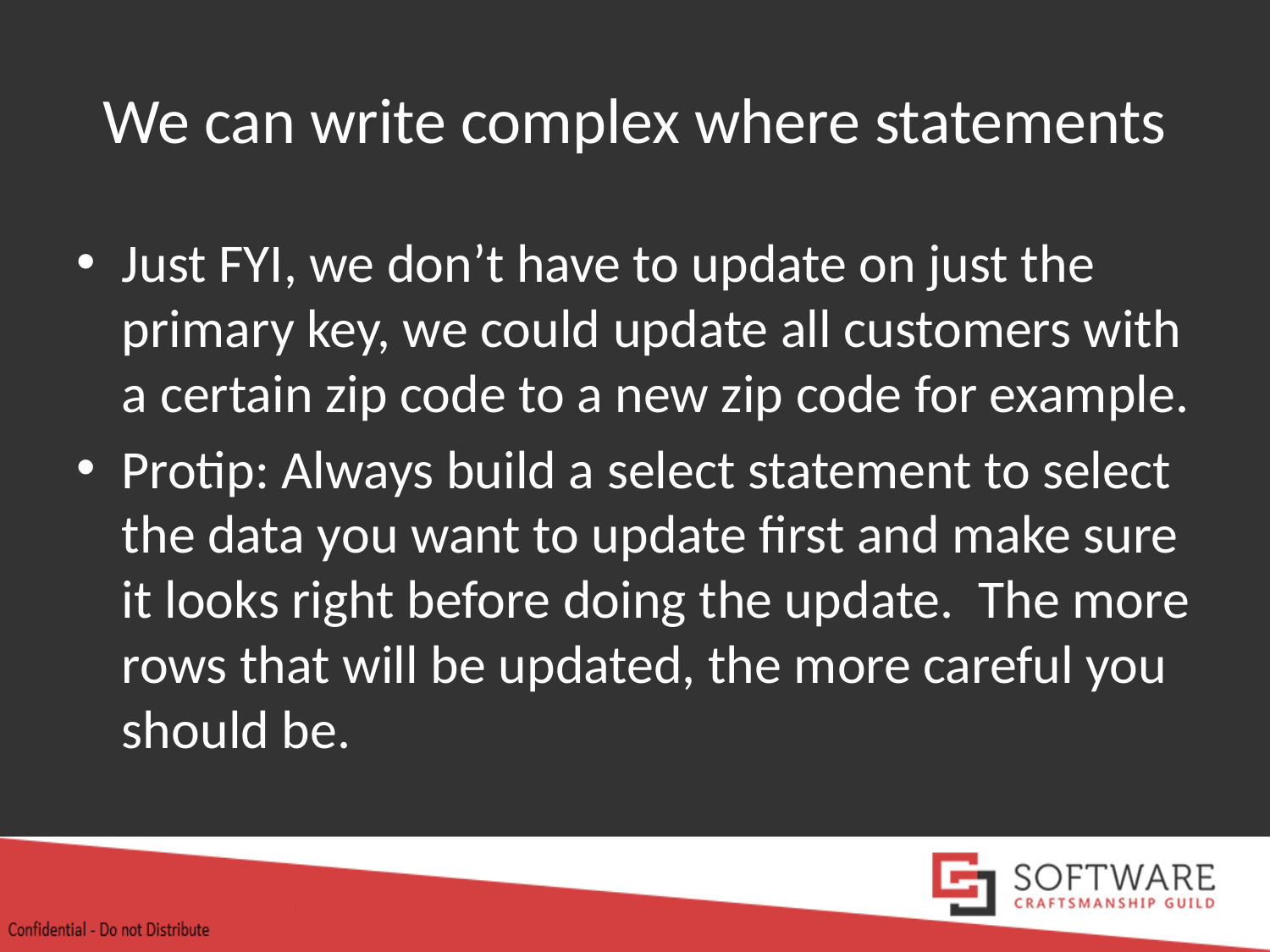

# We can write complex where statements
Just FYI, we don’t have to update on just the primary key, we could update all customers with a certain zip code to a new zip code for example.
Protip: Always build a select statement to select the data you want to update first and make sure it looks right before doing the update.  The more rows that will be updated, the more careful you should be.